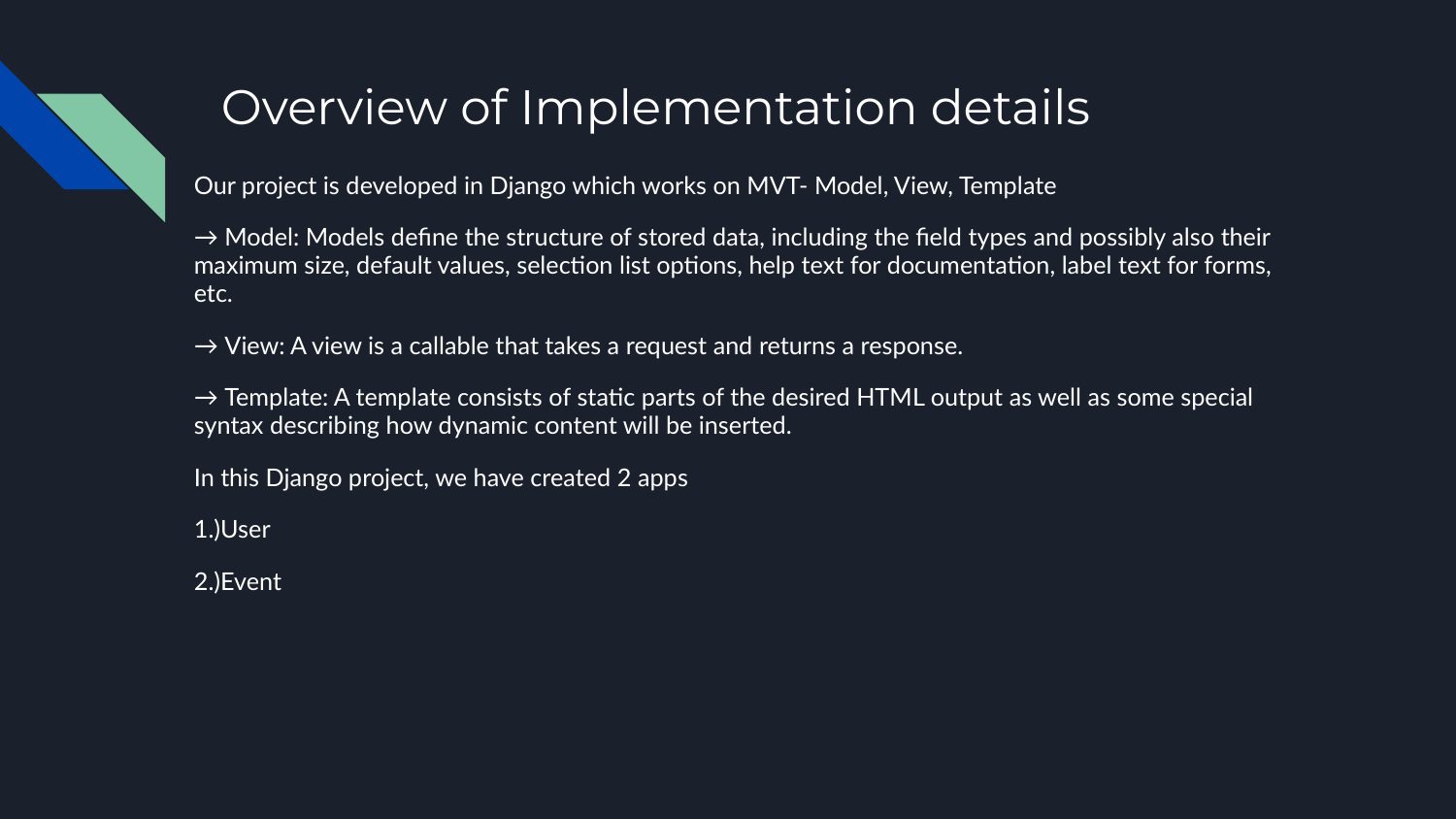

# Overview of Implementation details
Our project is developed in Django which works on MVT- Model, View, Template
→ Model: Models define the structure of stored data, including the field types and possibly also their maximum size, default values, selection list options, help text for documentation, label text for forms, etc.
→ View: A view is a callable that takes a request and returns a response.
→ Template: A template consists of static parts of the desired HTML output as well as some special syntax describing how dynamic content will be inserted.
In this Django project, we have created 2 apps
1.)User
2.)Event